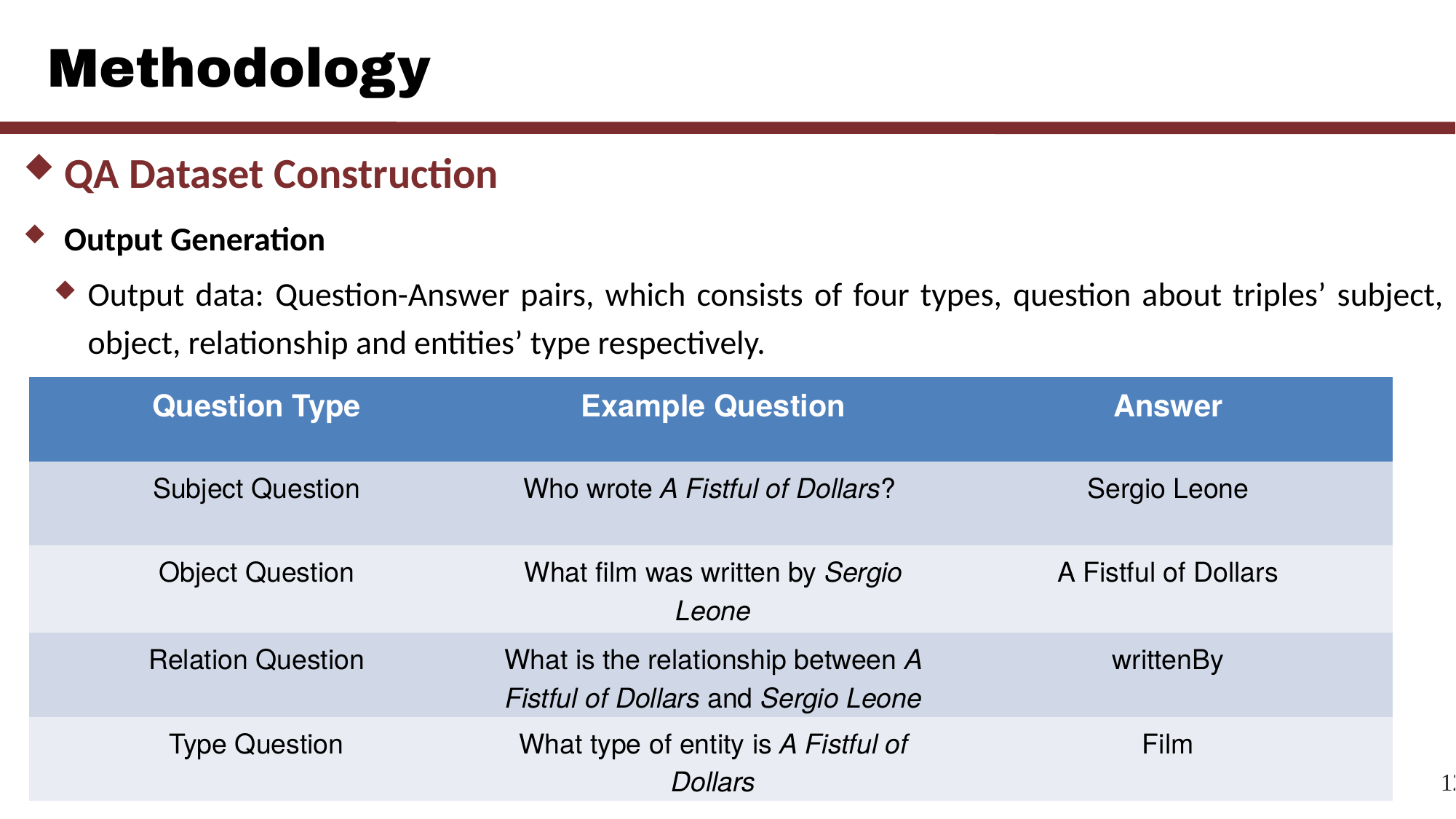

Methodology
QA Dataset Construction
Output Generation
Output data: Question-Answer pairs, which consists of four types, question about triples’ subject, object, relationship and entities’ type respectively.

| Question Type | Example Question | Answer |
| --- | --- | --- |
| Subject Question | Who wrote A Fistful of Dollars? | Sergio Leone |
| Object Question | What film was written by Sergio Leone | A Fistful of Dollars |
| Relation Question | What is the relationship between A Fistful of Dollars and Sergio Leone | writtenBy |
| Type Question | What type of entity is A Fistful of Dollars | Film |
12